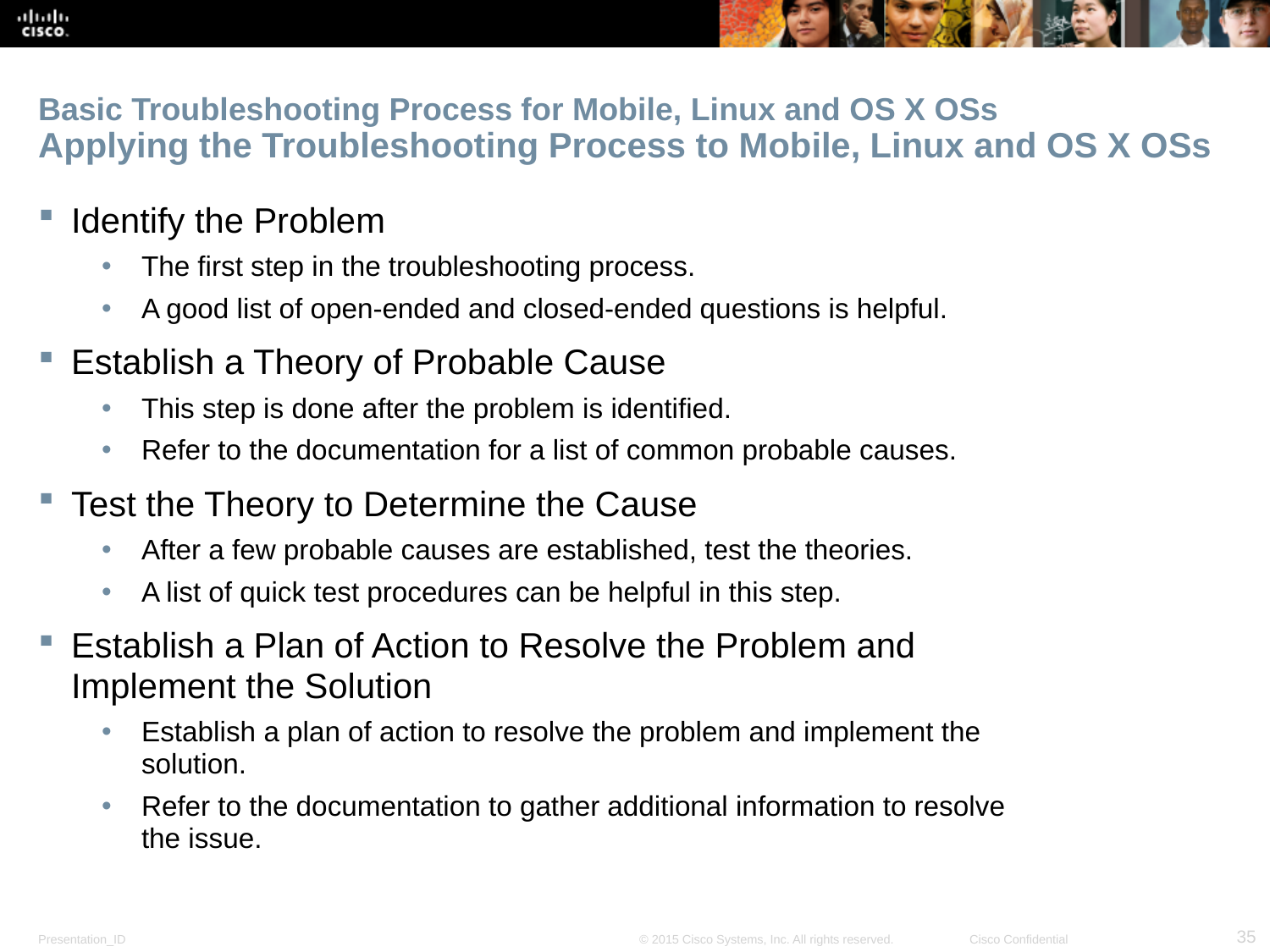

# Basic Troubleshooting Process for Mobile, Linux and OS X OSs Applying the Troubleshooting Process to Mobile, Linux and OS X OSs
Identify the Problem
The first step in the troubleshooting process.
A good list of open-ended and closed-ended questions is helpful.
Establish a Theory of Probable Cause
This step is done after the problem is identified.
Refer to the documentation for a list of common probable causes.
Test the Theory to Determine the Cause
After a few probable causes are established, test the theories.
A list of quick test procedures can be helpful in this step.
Establish a Plan of Action to Resolve the Problem and Implement the Solution
Establish a plan of action to resolve the problem and implement the solution.
Refer to the documentation to gather additional information to resolve the issue.